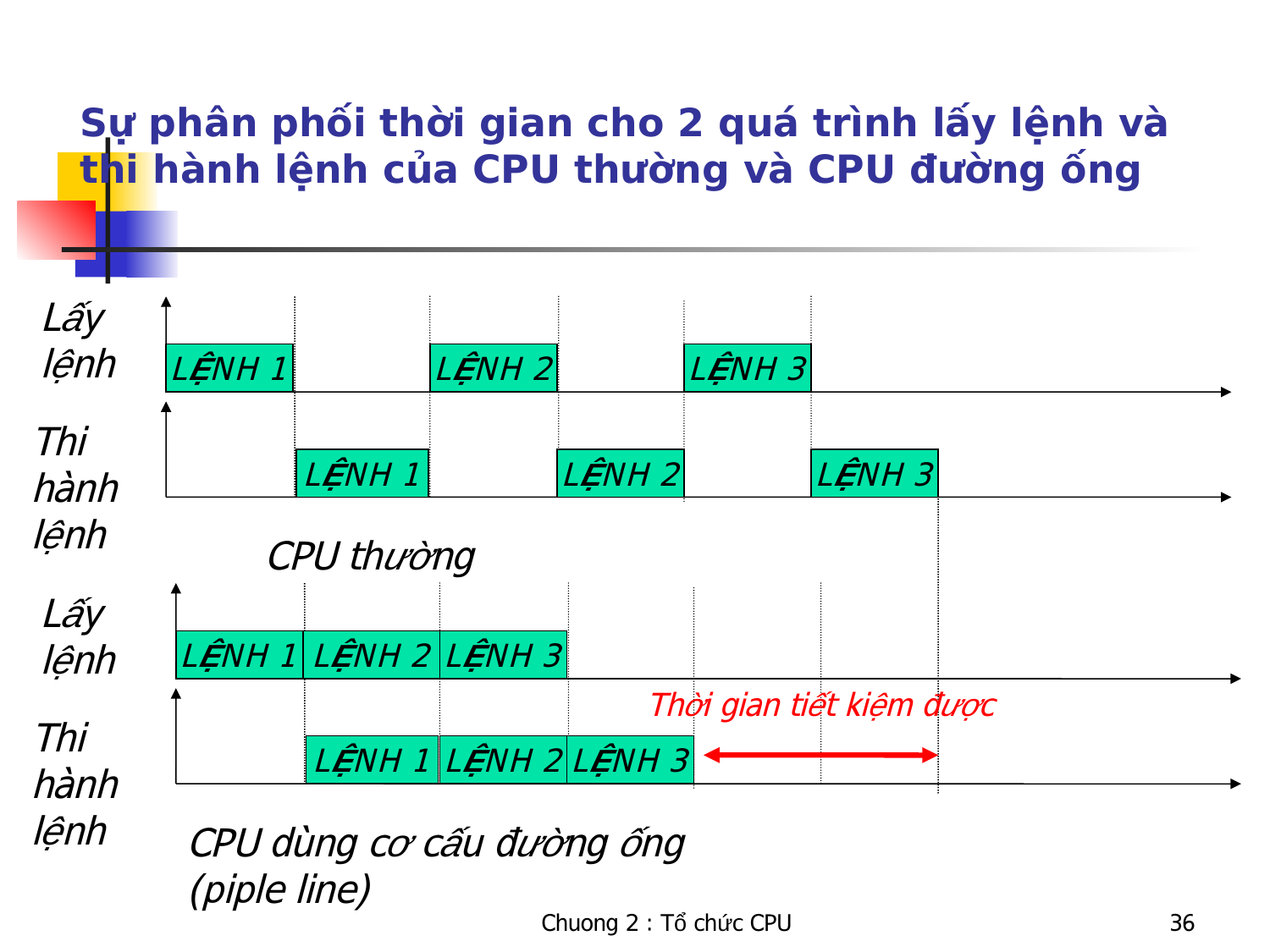

# Sự phân phối thời gian cho 2 quá trình lấy lệnh và thi hành lệnh của CPU thường và CPU đường ống
Lấy lệnh

LỆNH 1
LỆNH 2
LỆNH 3

LỆNH 1
LỆNH 2
LỆNH 3

CPU thường
Thi hành lệnh

Lấy lệnh

LỆNH 1
LỆNH 2
LỆNH 3

LỆNH 1
LỆNH 2
LỆNH 3

CPU dùng cơ cấu đường ống (piple line)
Thời gian tiết kiệm được
Thi hành lệnh
Chuong 2 : Tổ chức CPU
36